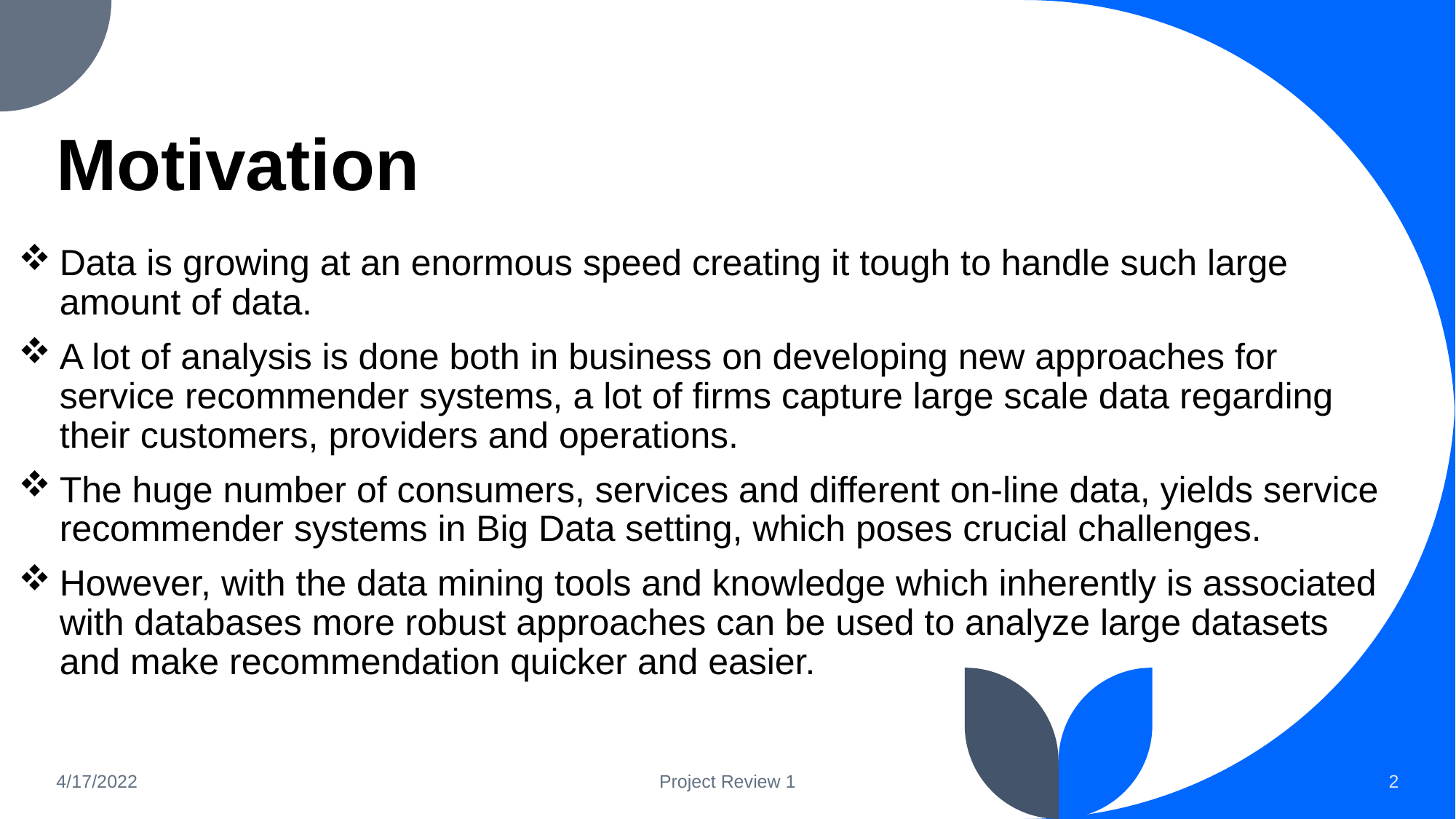

# Motivation
Data is growing at an enormous speed creating it tough to handle such large amount of data.
A lot of analysis is done both in business on developing new approaches for service recommender systems, a lot of firms capture large scale data regarding their customers, providers and operations.
The huge number of consumers, services and different on-line data, yields service recommender systems in Big Data setting, which poses crucial challenges.
However, with the data mining tools and knowledge which inherently is associated with databases more robust approaches can be used to analyze large datasets and make recommendation quicker and easier.
4/17/2022
Project Review 1
2